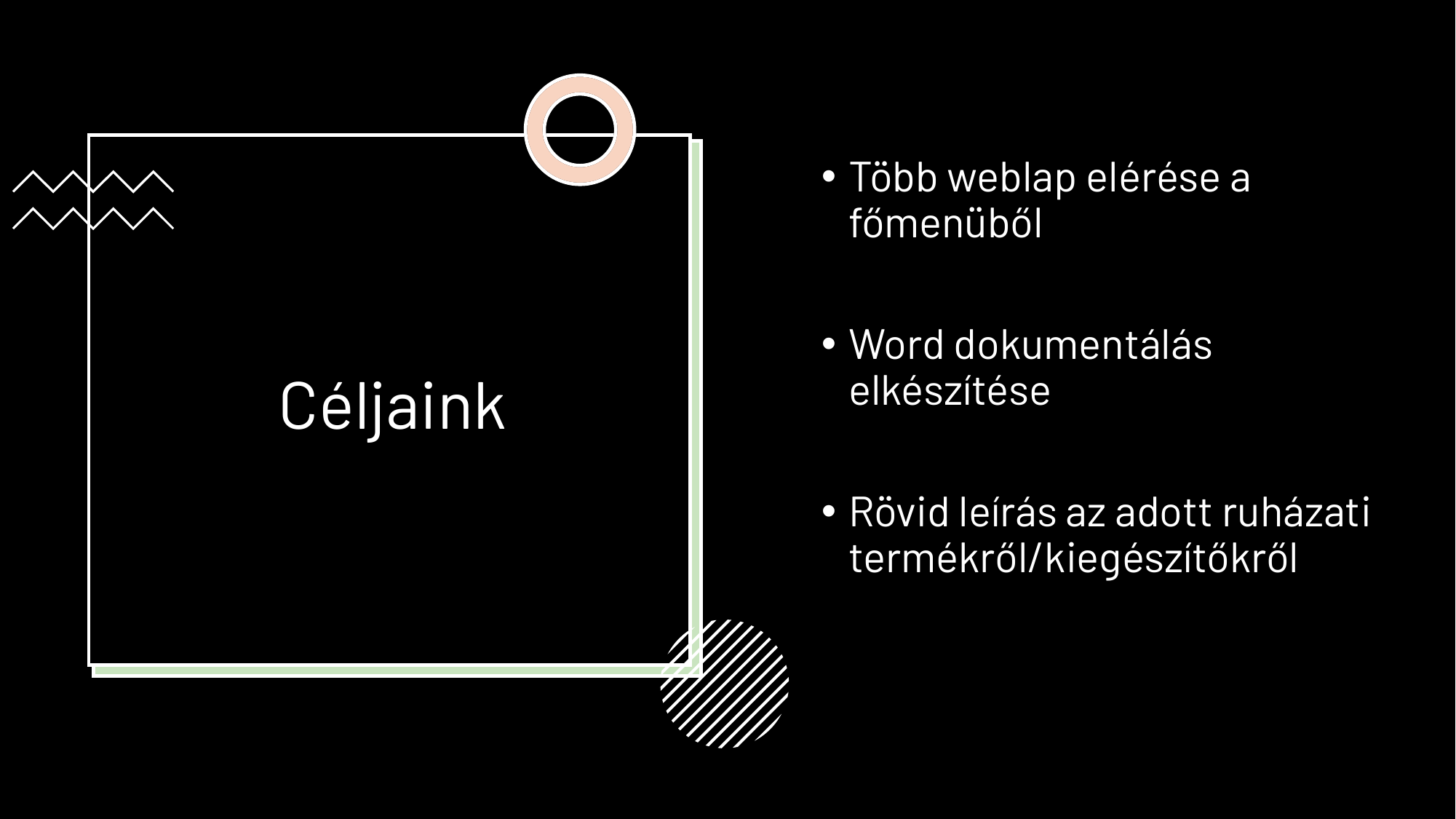

Több weblap elérése a főmenüből

Word dokumentálás elkészítése

Rövid leírás az adott ruházati termékről/kiegészítőkről
# Céljaink